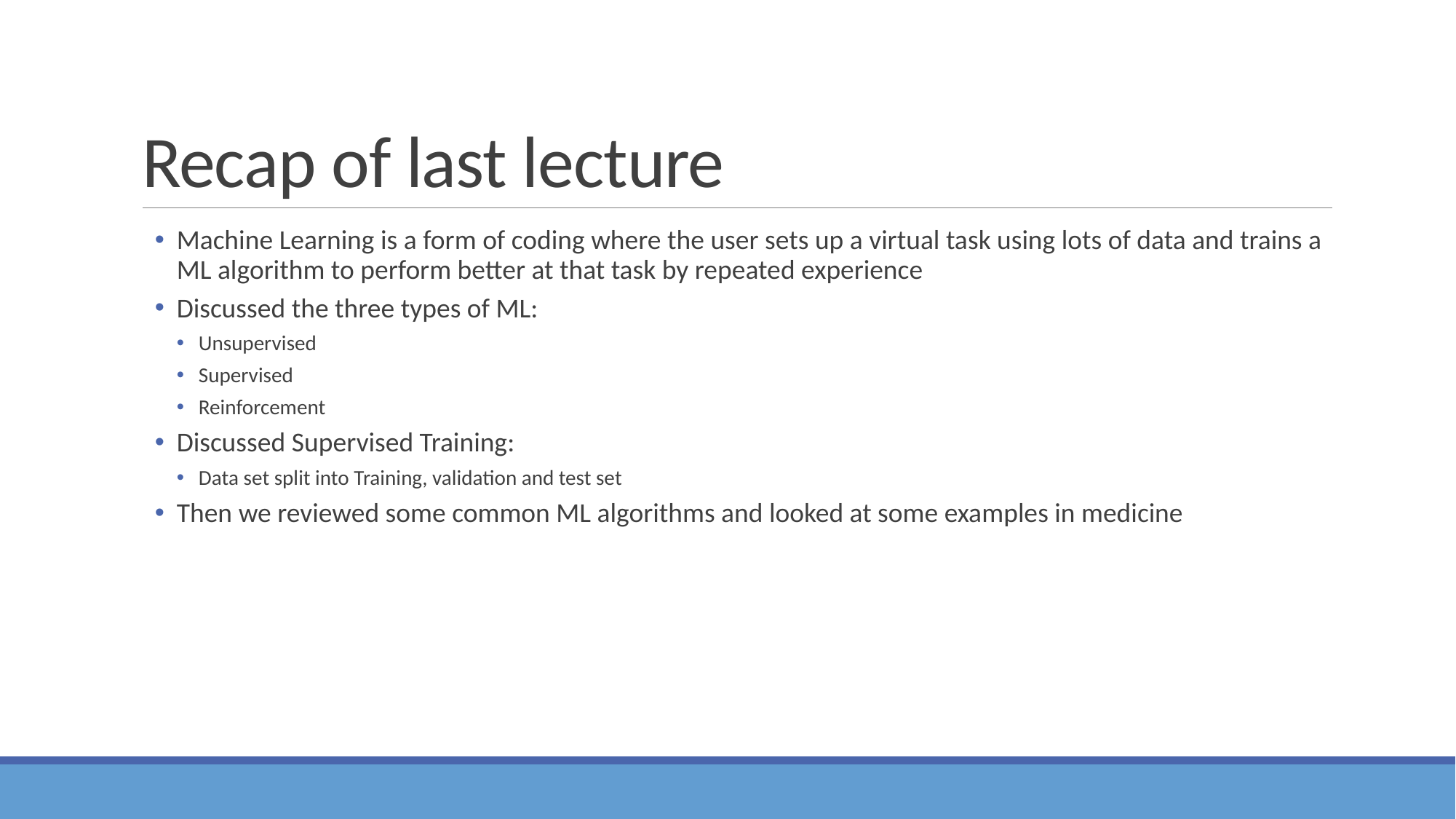

# Recap of last lecture
Machine Learning is a form of coding where the user sets up a virtual task using lots of data and trains a ML algorithm to perform better at that task by repeated experience
Discussed the three types of ML:
Unsupervised
Supervised
Reinforcement
Discussed Supervised Training:
Data set split into Training, validation and test set
Then we reviewed some common ML algorithms and looked at some examples in medicine